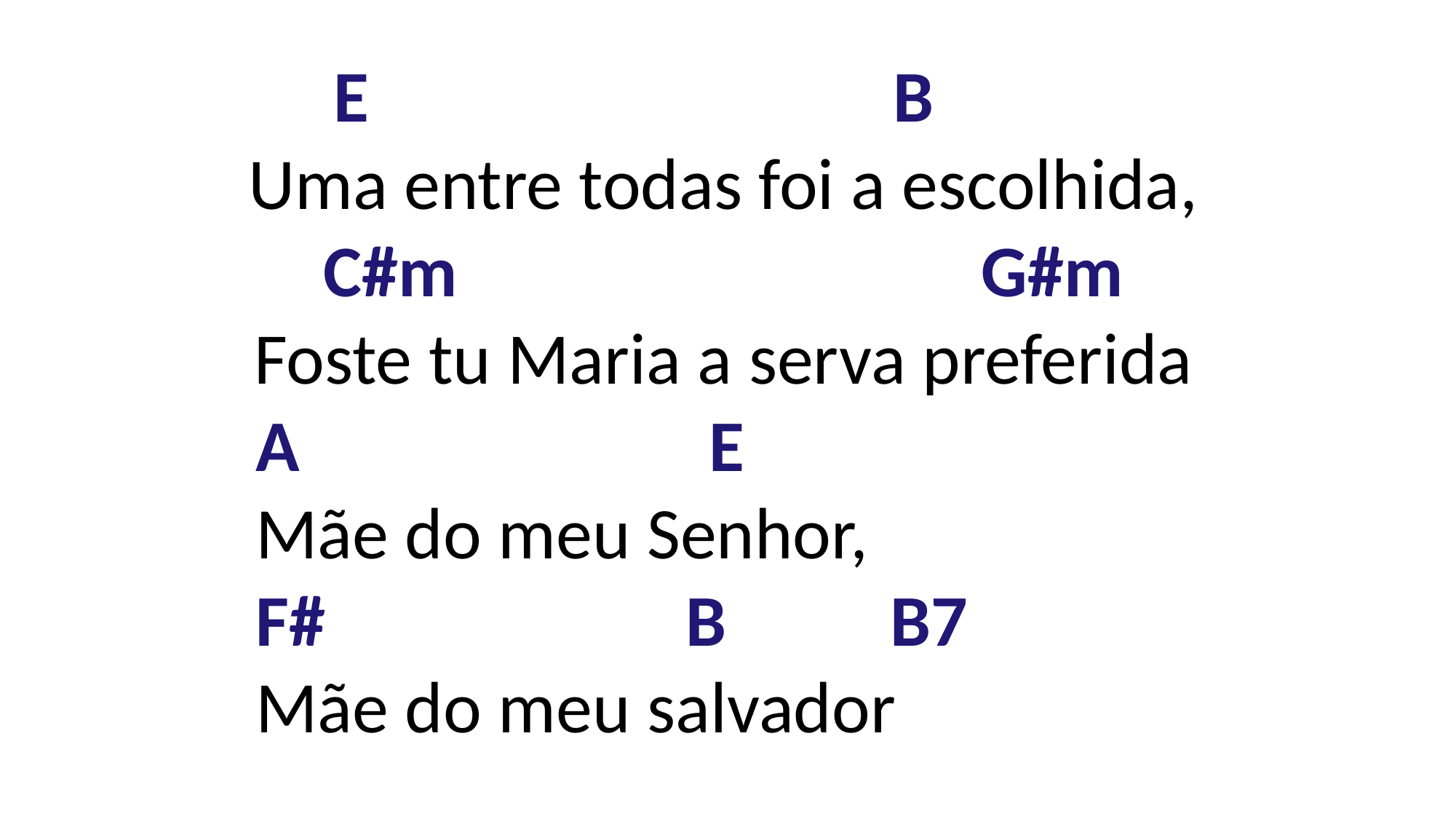

E                                B
Uma entre todas foi a escolhida,
C#m                                G#m
Foste tu Maria a serva preferida
             A                         E
             Mãe do meu Senhor,
             F#                      B          B7
             Mãe do meu salvador